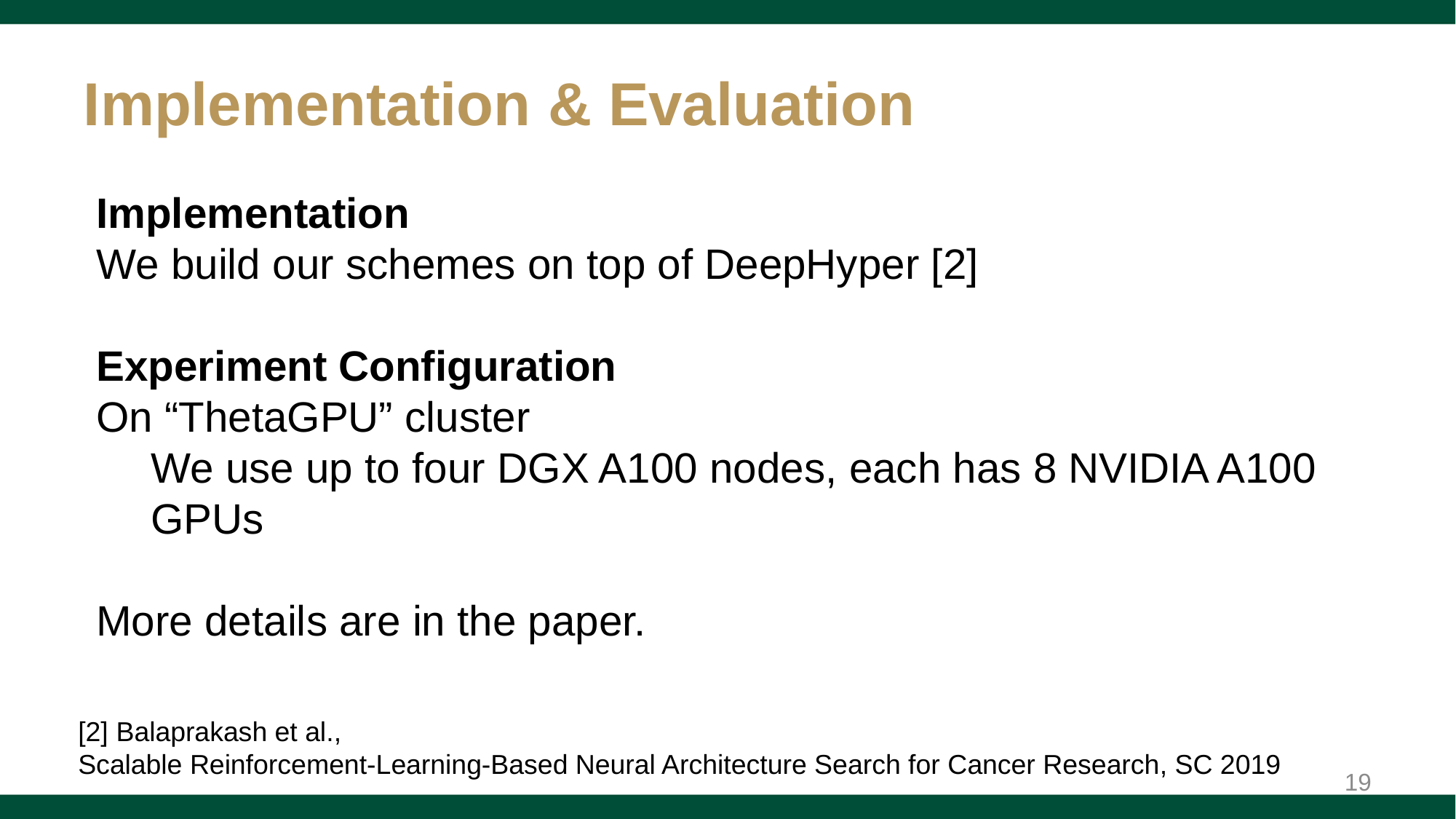

# Implementation & Evaluation
Implementation
We build our schemes on top of DeepHyper [2]

Experiment Configuration
On “ThetaGPU” cluster
We use up to four DGX A100 nodes, each has 8 NVIDIA A100 GPUs

More details are in the paper.
[2] Balaprakash et al.,
Scalable Reinforcement-Learning-Based Neural Architecture Search for Cancer Research, SC 2019
19